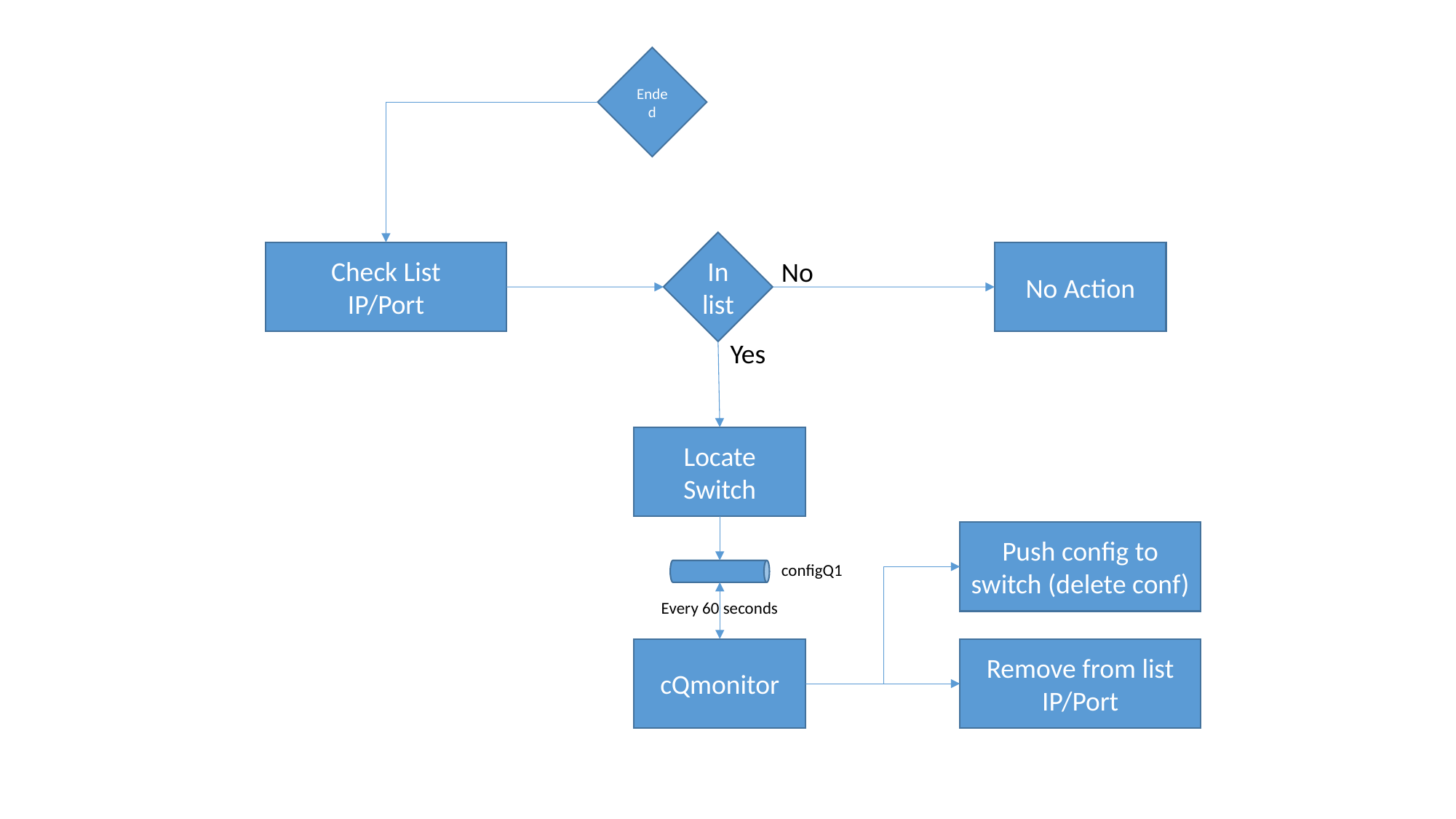

Ended
In list
Check List
IP/Port
No Action
No
Yes
Locate Switch

Push config to switch (delete conf)
configQ1
Every 60 seconds
cQmonitor
Remove from list
IP/Port